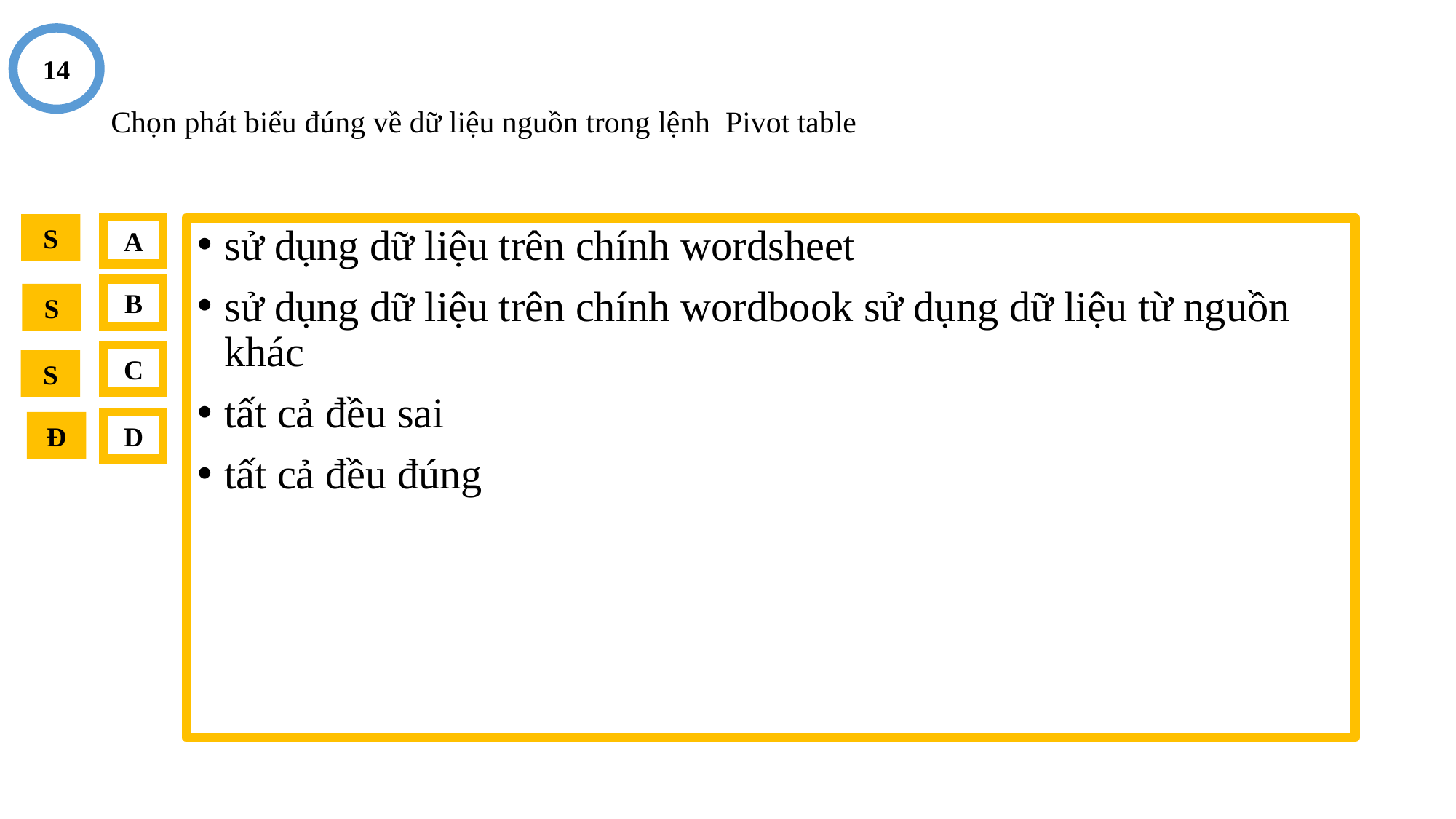

14
# Chọn phát biểu đúng về dữ liệu nguồn trong lệnh  Pivot table
S
A
sử dụng dữ liệu trên chính wordsheet
sử dụng dữ liệu trên chính wordbook sử dụng dữ liệu từ nguồn khác
tất cả đều sai
tất cả đều đúng
B
S
C
S
Đ
D